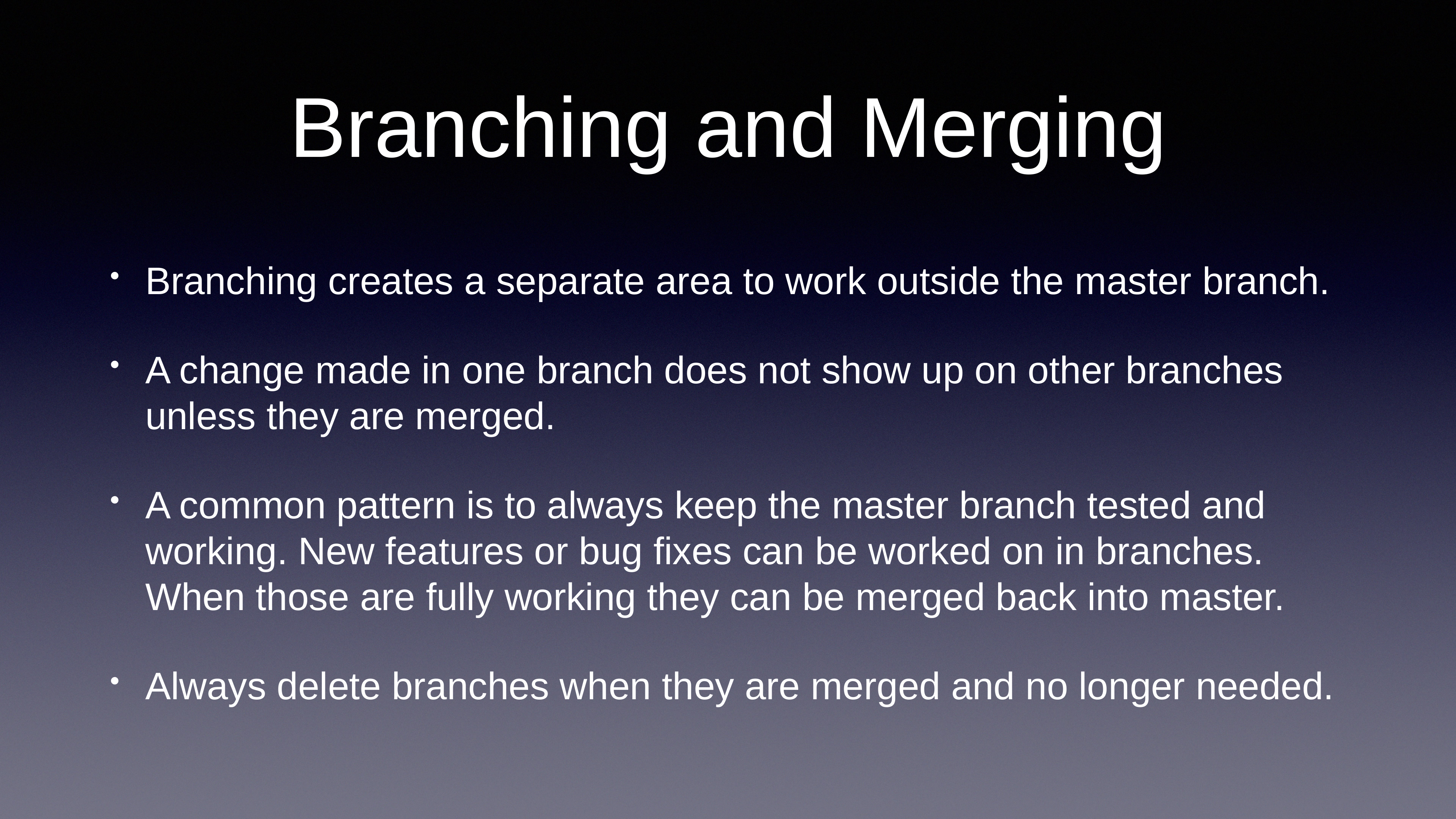

# Branching and Merging
Branching creates a separate area to work outside the master branch.
A change made in one branch does not show up on other branches unless they are merged.
A common pattern is to always keep the master branch tested and working. New features or bug fixes can be worked on in branches. When those are fully working they can be merged back into master.
Always delete branches when they are merged and no longer needed.
33